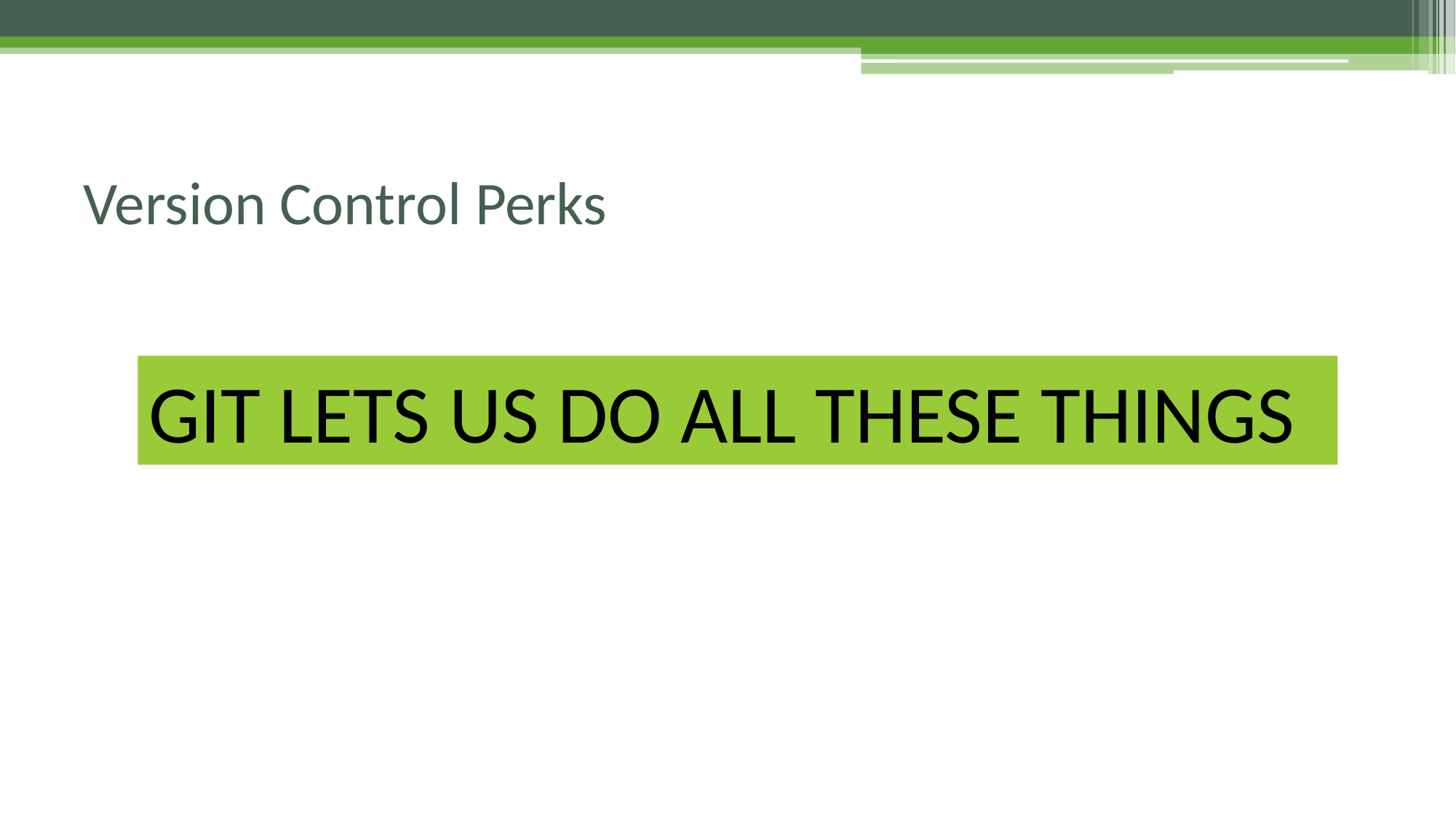

# Version Control Perks
GIT LETS US DO ALL THESE THINGS